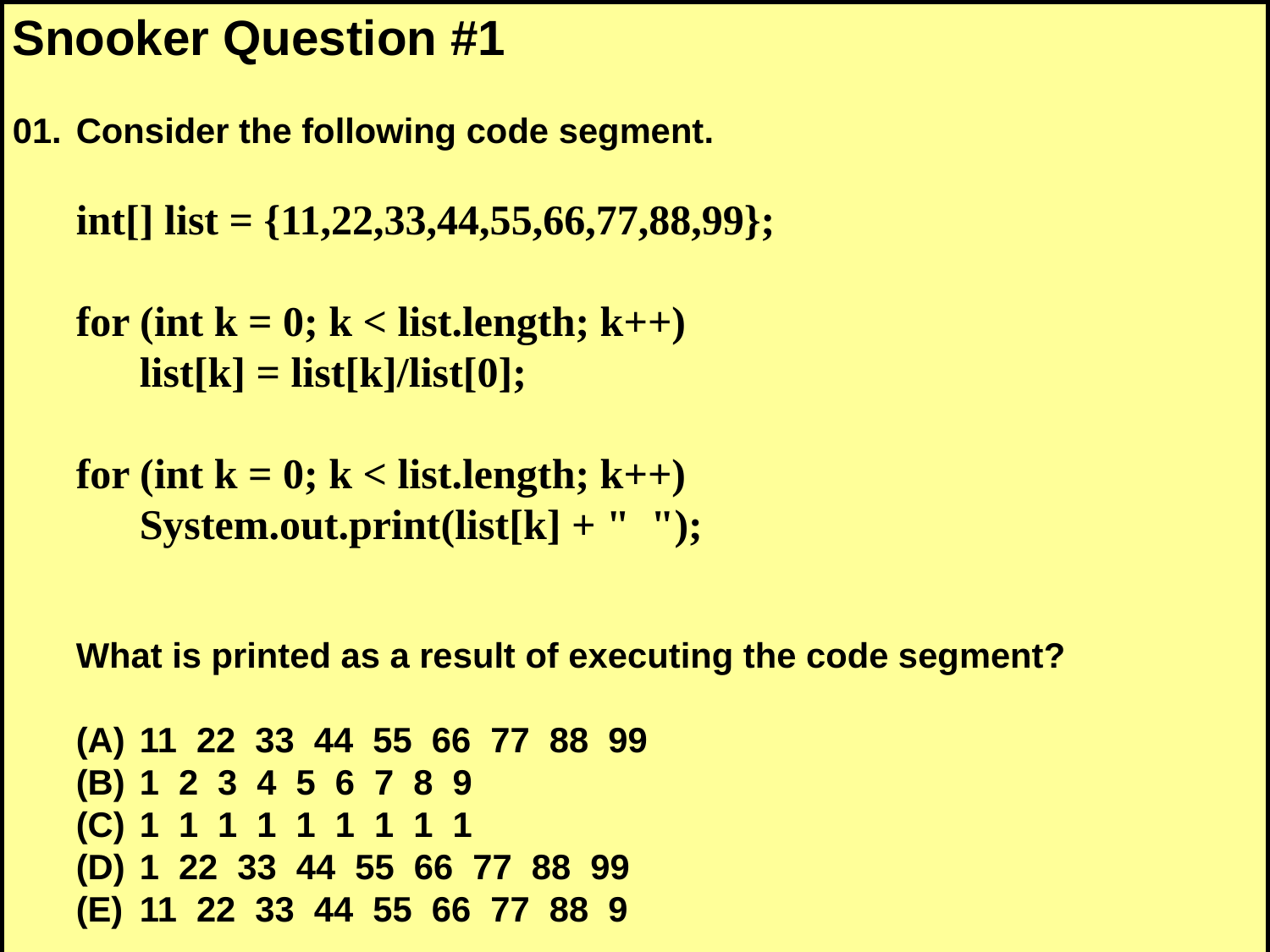

Snooker Question #1

01. 	Consider the following code segment.

	int[] list = {11,22,33,44,55,66,77,88,99};

	for (int k = 0; k < list.length; k++)
		list[k] = list[k]/list[0];

	for (int k = 0; k < list.length; k++)
		System.out.print(list[k] + "  ");

	What is printed as a result of executing the code segment?

	(A)	11  22  33  44  55  66  77  88  99
	(B) 	1  2  3  4  5  6  7  8  9
	(C) 	1  1  1  1  1  1  1  1  1
 	(D) 	1  22  33  44  55  66  77  88  99
	(E) 	11  22  33  44  55  66  77  88  9